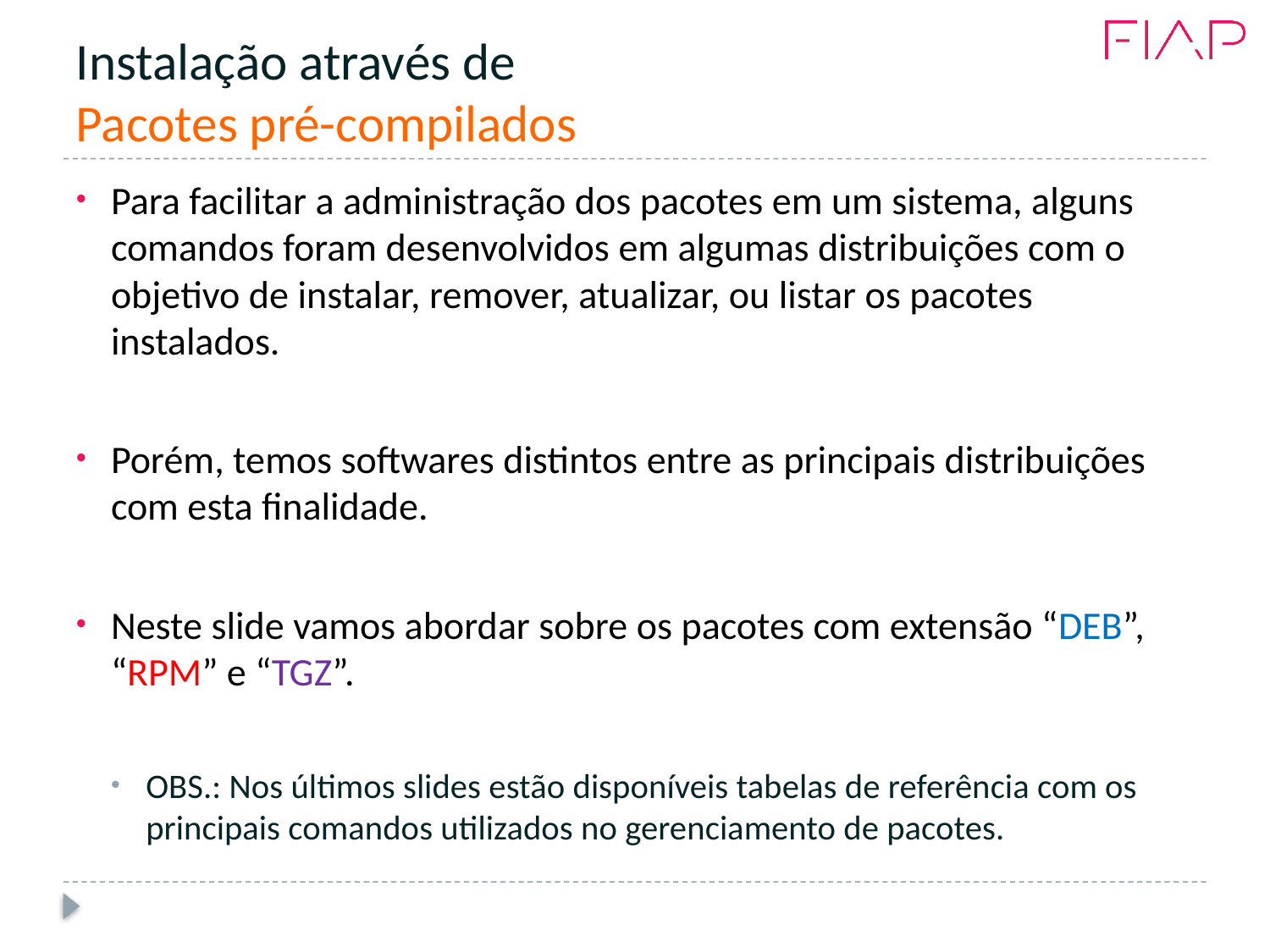

# Instalação através de Pacotes pré-compilados
Para facilitar a administração dos pacotes em um sistema, alguns comandos foram desenvolvidos em algumas distribuições com o objetivo de instalar, remover, atualizar, ou listar os pacotes instalados.

Porém, temos softwares distintos entre as principais distribuições com esta finalidade.

Neste slide vamos abordar sobre os pacotes com extensão “DEB”, “RPM” e “TGZ”.

OBS.: Nos últimos slides estão disponíveis tabelas de referência com os principais comandos utilizados no gerenciamento de pacotes.